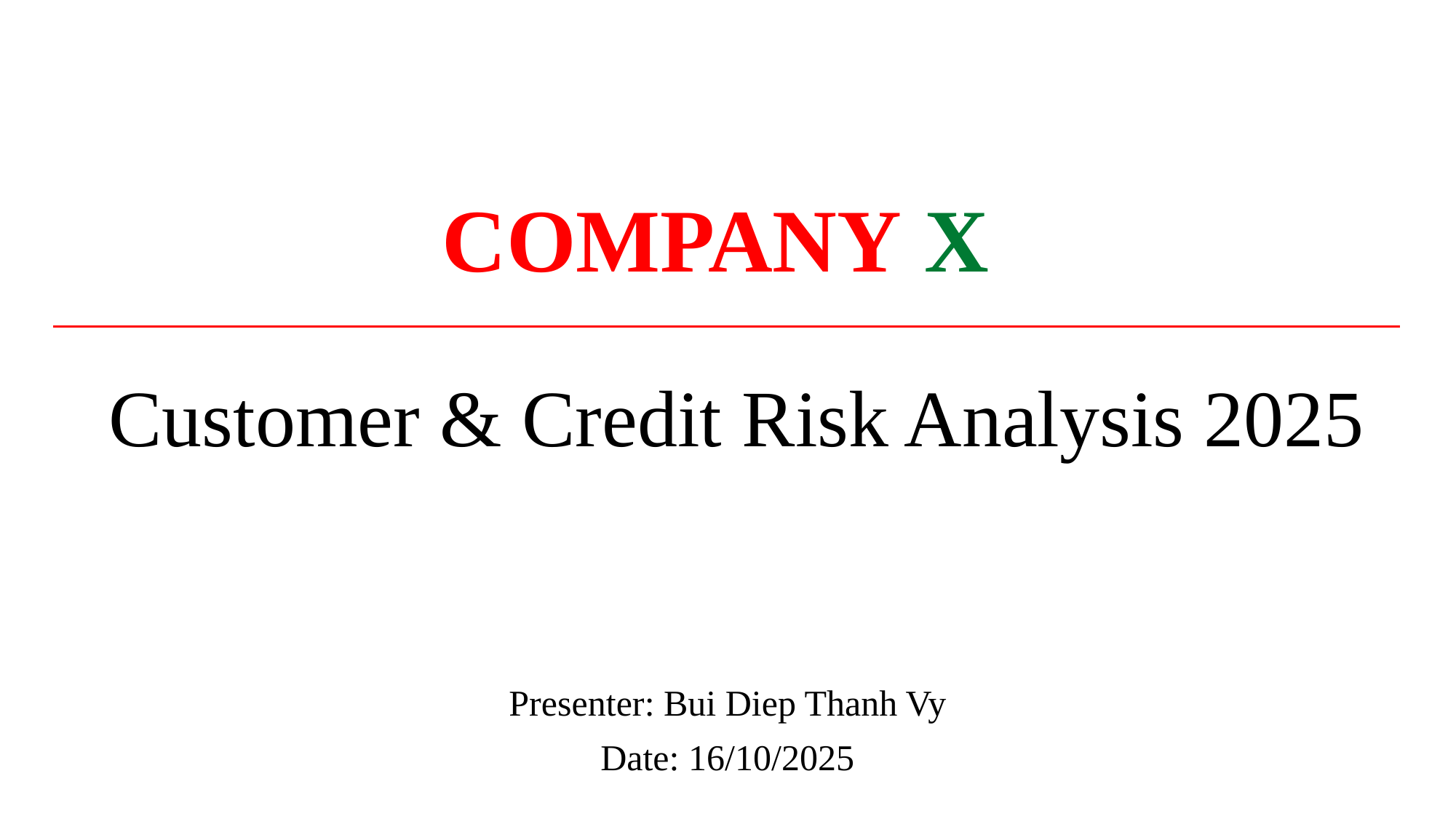

# COMPANY X Customer & Credit Risk Analysis 2025
Presenter: Bui Diep Thanh Vy
Date: 16/10/2025